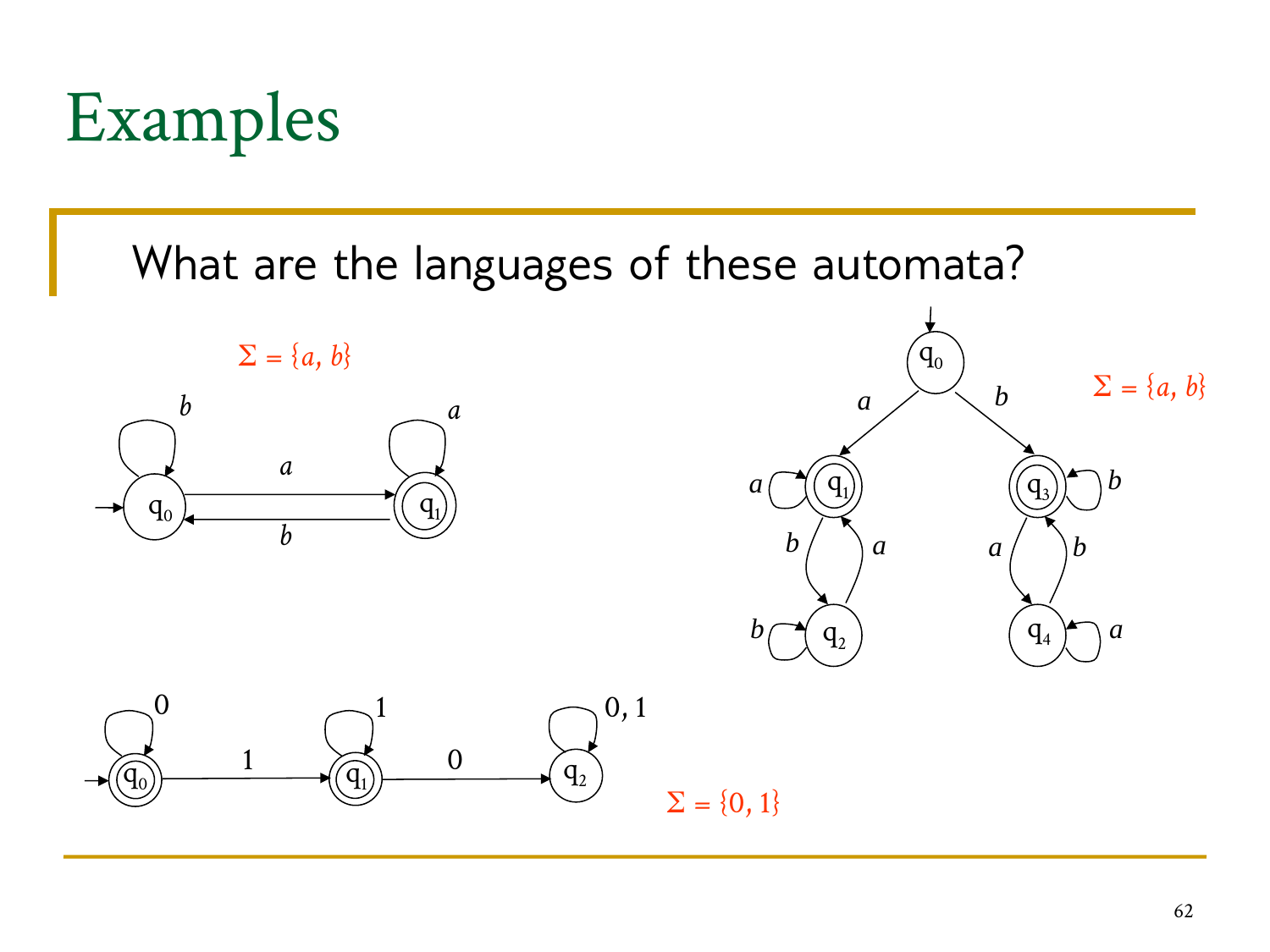

Examples
What are the languages of these automata?

q0

Σ = {a, b}
b
a

q1
q3

b
a

b

a
a
b
q4
q2
b

a

Σ = {a, b}
b
a

a

q1
q0

b

0
1
0, 1

0
1
q2
q0
q1

Σ = {0, 1}

62